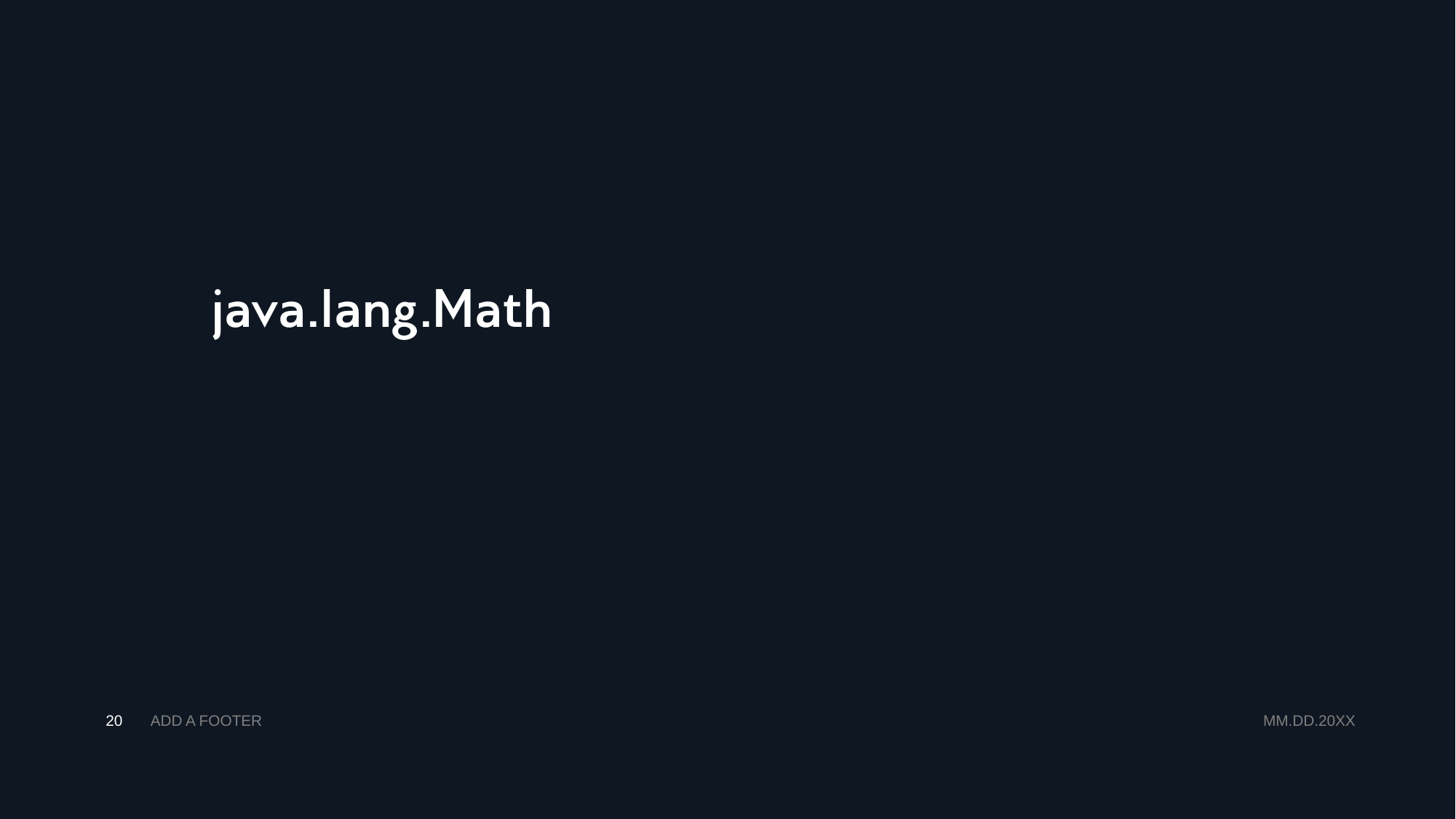

# java.lang.Math
ADD A FOOTER
MM.DD.20XX
20